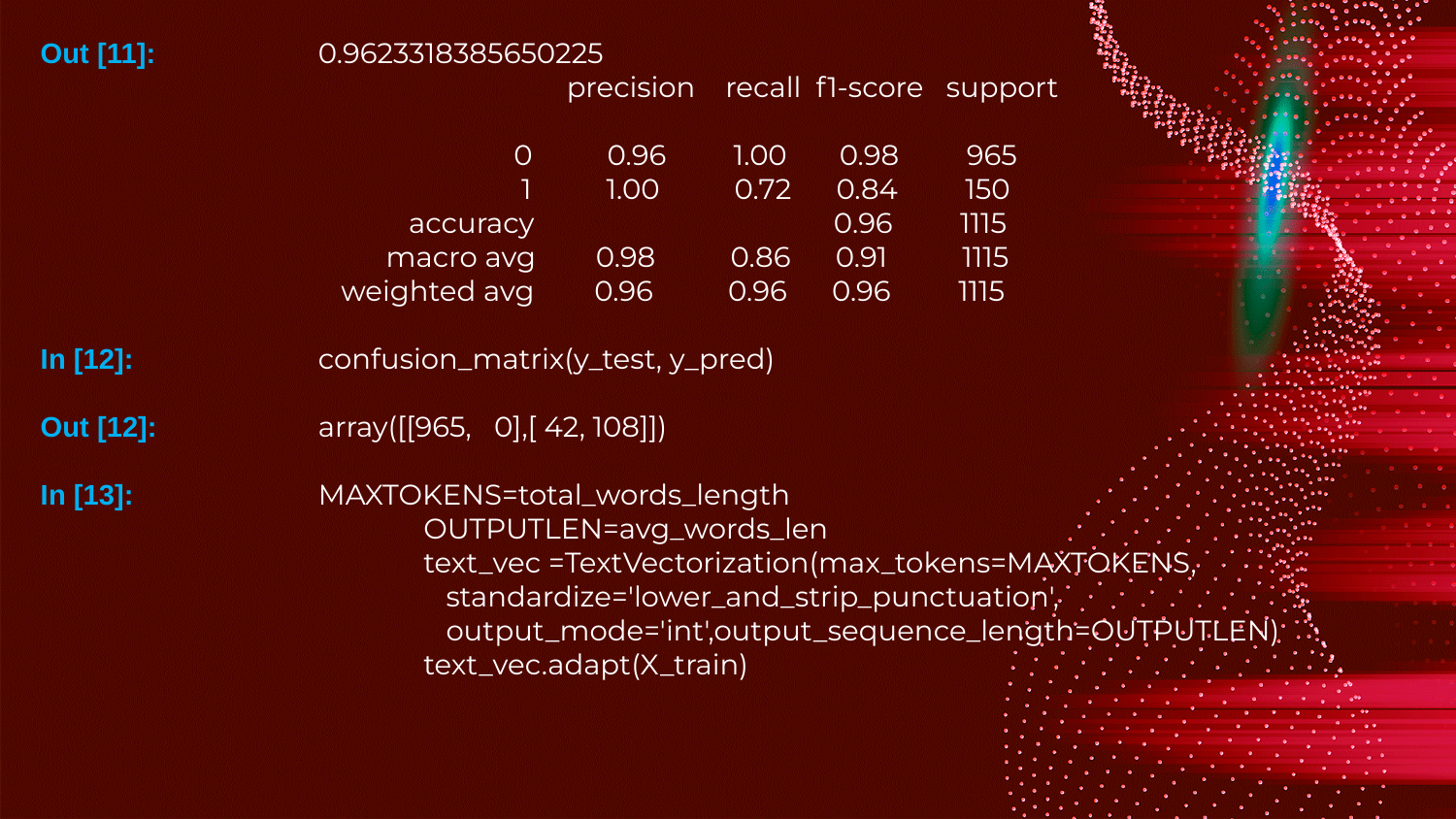

# Out [11]: In [12]: Out [12]: In [13]:
0.9623318385650225
                                 precision    recall  f1-score   support

                          0          0.96         1.00       0.98         965
                           1          1.00          0.72      0.84         150
            accuracy                                        0.96         1115
         macro avg        0.98          0.86      0.91          1115
   weighted avg        0.96          0.96      0.96         1115

confusion_matrix(y_test, y_pred)

array([[965,   0],[ 42, 108]])

MAXTOKENS=total_words_length
              OUTPUTLEN=avg_words_len
              text_vec =TextVectorization(max_tokens=MAXTOKENS,
                 standardize='lower_and_strip_punctuation',
                 output_mode='int',output_sequence_length=OUTPUTLEN)
              text_vec.adapt(X_train)